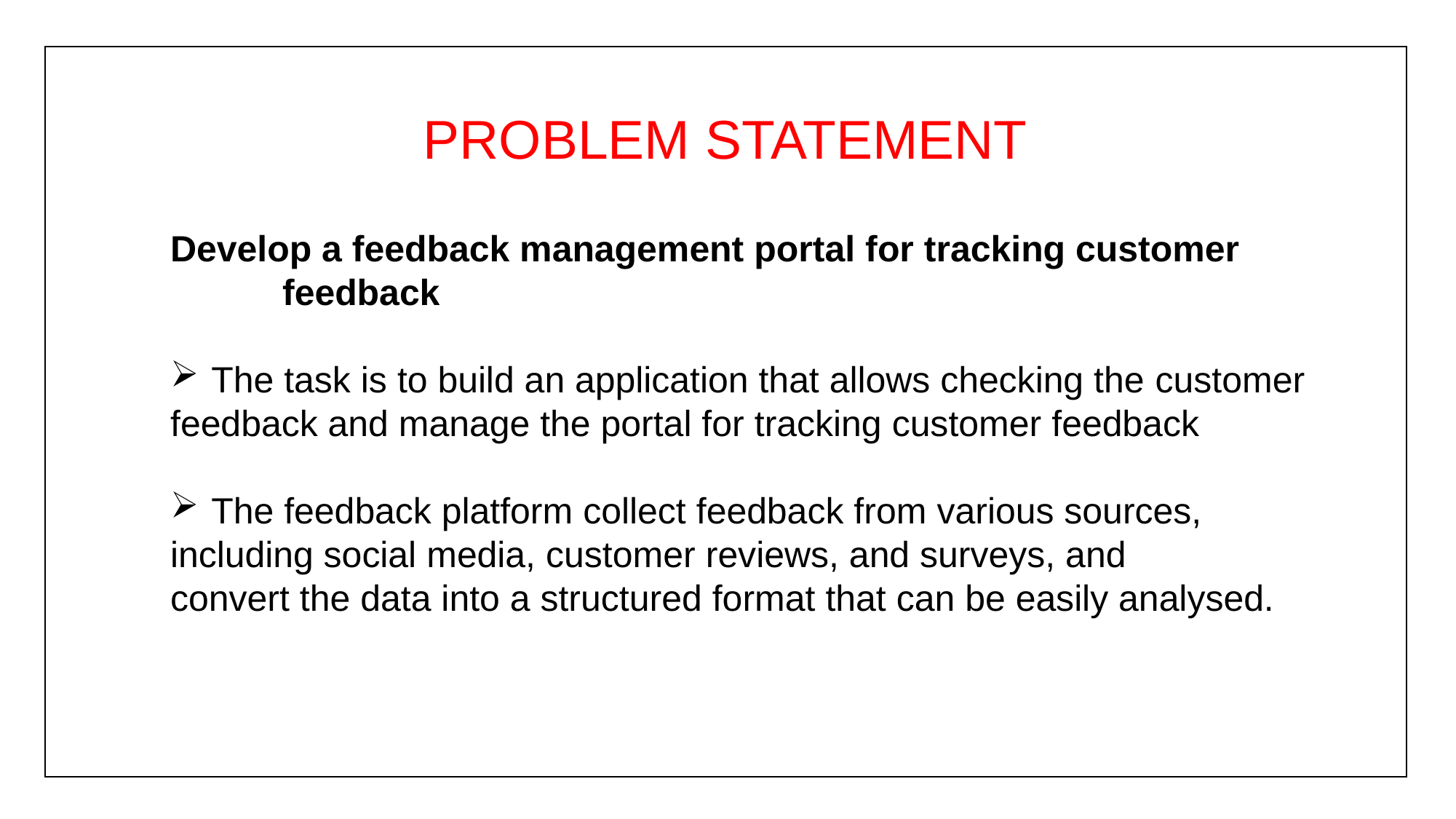

PROBLEM STATEMENT
Develop a feedback management portal for tracking customer
           feedback

The task is to build an application that allows checking the customer
feedback and manage the portal for tracking customer feedback

The feedback platform collect feedback from various sources,
including social media, customer reviews, and surveys, and
convert the data into a structured format that can be easily analysed.